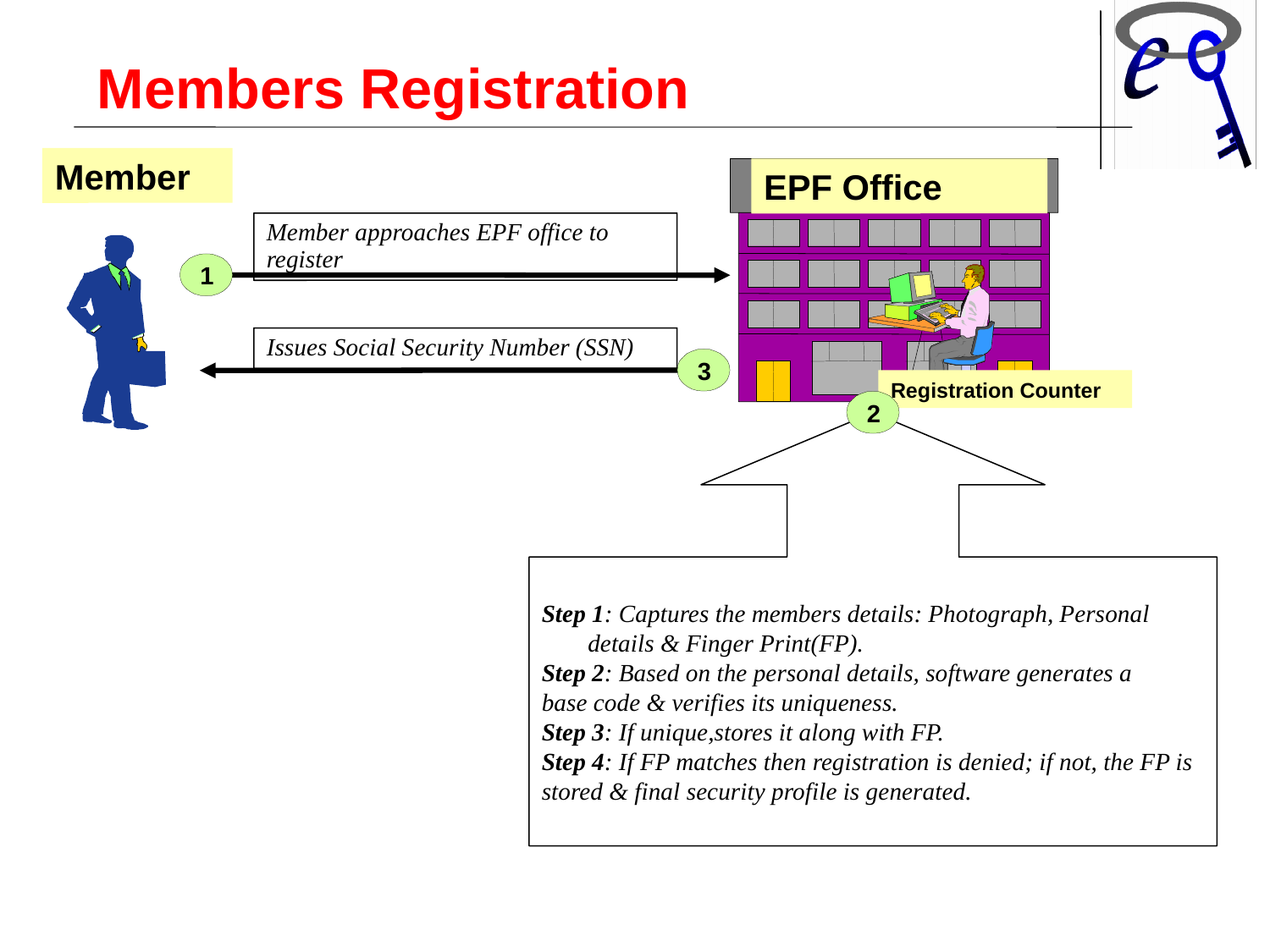

Members Registration

Member

EPF Office

Member approaches EPF office to register

1

Issues Social Security Number (SSN)‏

3

Registration Counter

2

Step 1: Captures the members details: Photograph, Personal details & Finger Print(FP).
Step 2: Based on the personal details, software generates a
base code & verifies its uniqueness.
Step 3: If unique,stores it along with FP.
Step 4: If FP matches then registration is denied; if not, the FP is
stored & final security profile is generated.